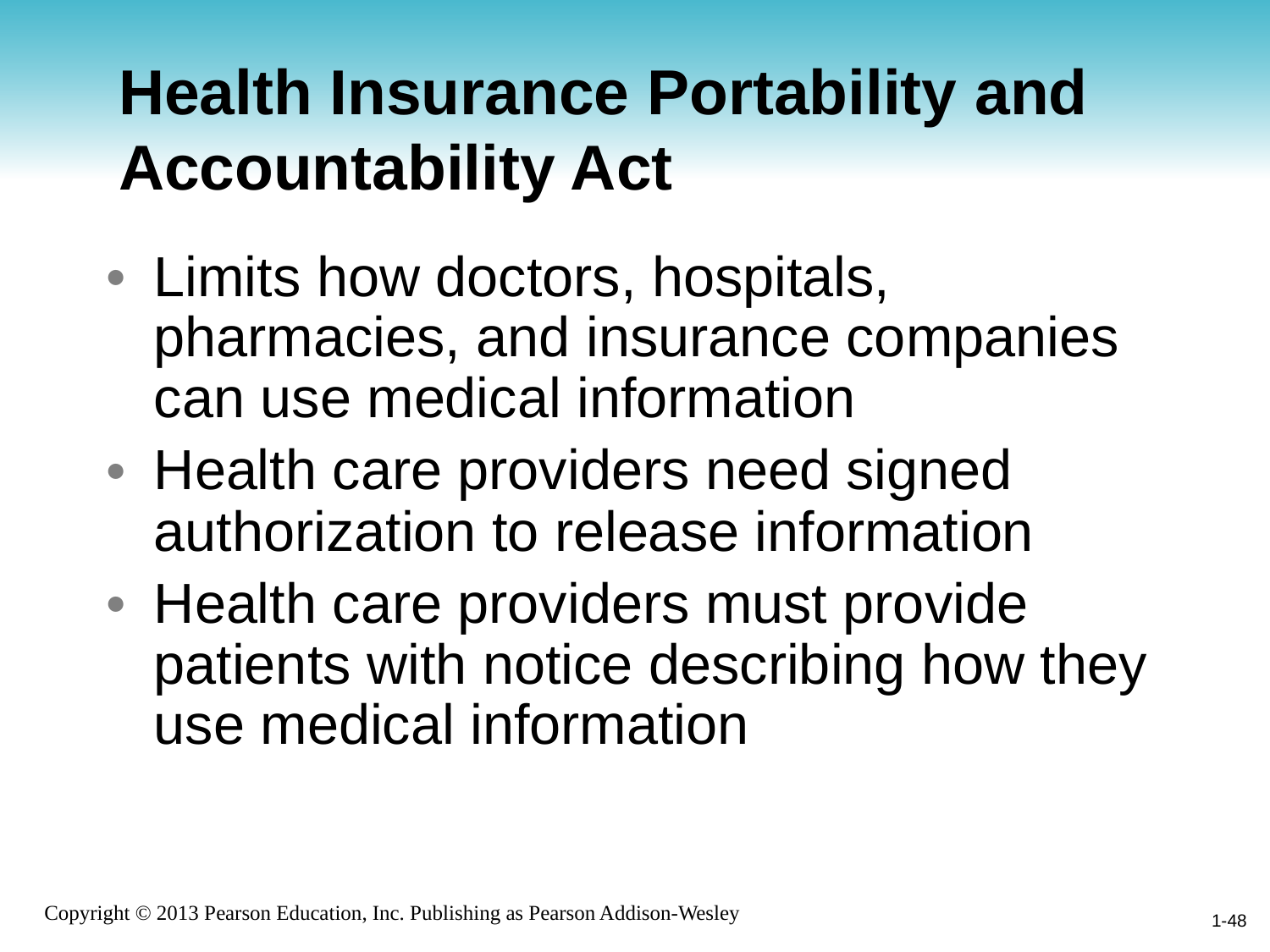

# Health Insurance Portability and Accountability Act
Limits how doctors, hospitals, pharmacies, and insurance companies can use medical information
Health care providers need signed authorization to release information
Health care providers must provide patients with notice describing how they use medical information
1-48